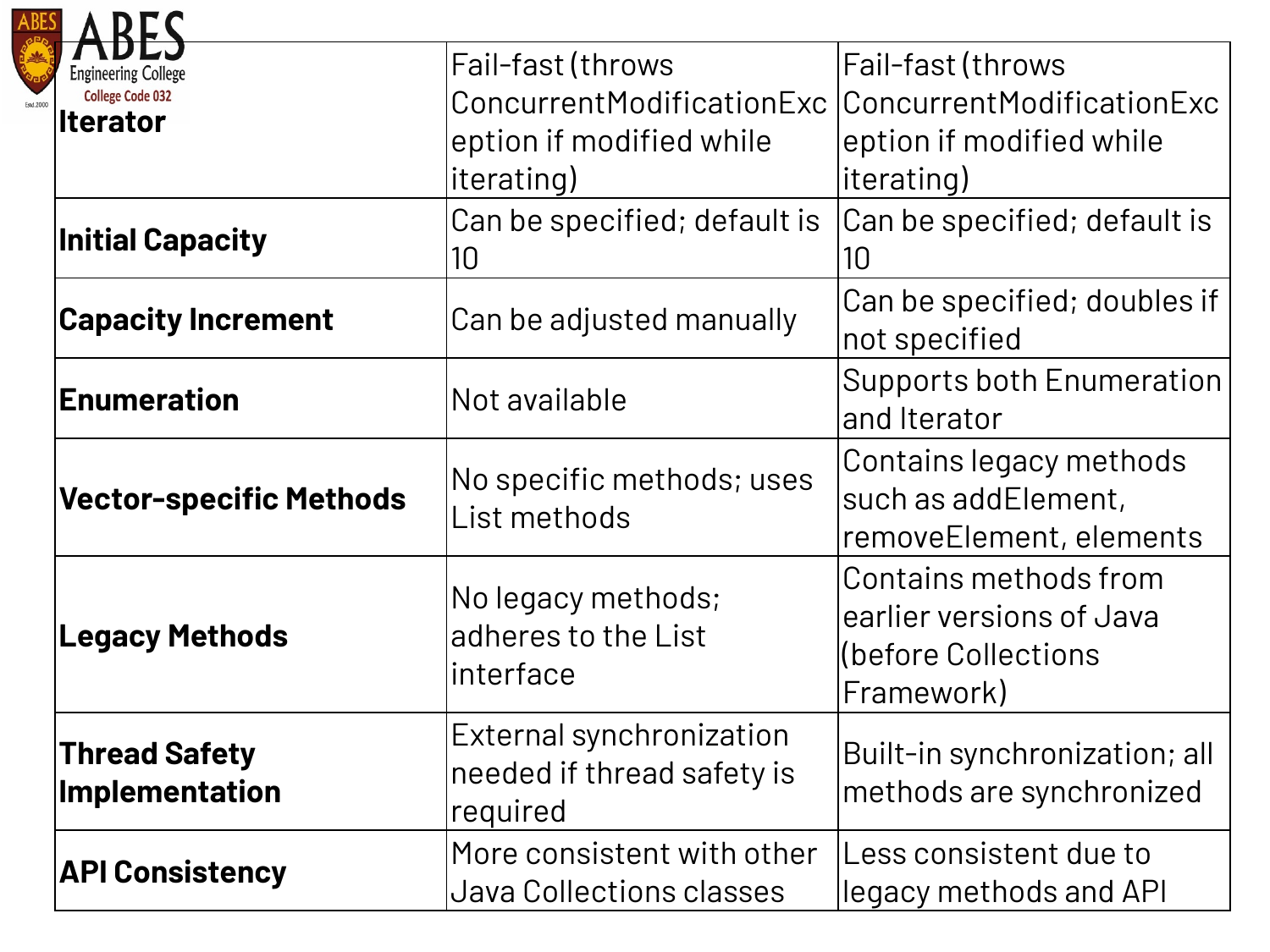

| Iterator | Fail-fast (throws ConcurrentModificationException if modified while iterating) | Fail-fast (throws ConcurrentModificationException if modified while iterating) |
| --- | --- | --- |
| Initial Capacity | Can be specified; default is 10 | Can be specified; default is 10 |
| Capacity Increment | Can be adjusted manually | Can be specified; doubles if not specified |
| Enumeration | Not available | Supports both Enumeration and Iterator |
| Vector-specific Methods | No specific methods; uses List methods | Contains legacy methods such as addElement, removeElement, elements |
| Legacy Methods | No legacy methods; adheres to the List interface | Contains methods from earlier versions of Java (before Collections Framework) |
| Thread Safety Implementation | External synchronization needed if thread safety is required | Built-in synchronization; all methods are synchronized |
| API Consistency | More consistent with other Java Collections classes | Less consistent due to legacy methods and API |